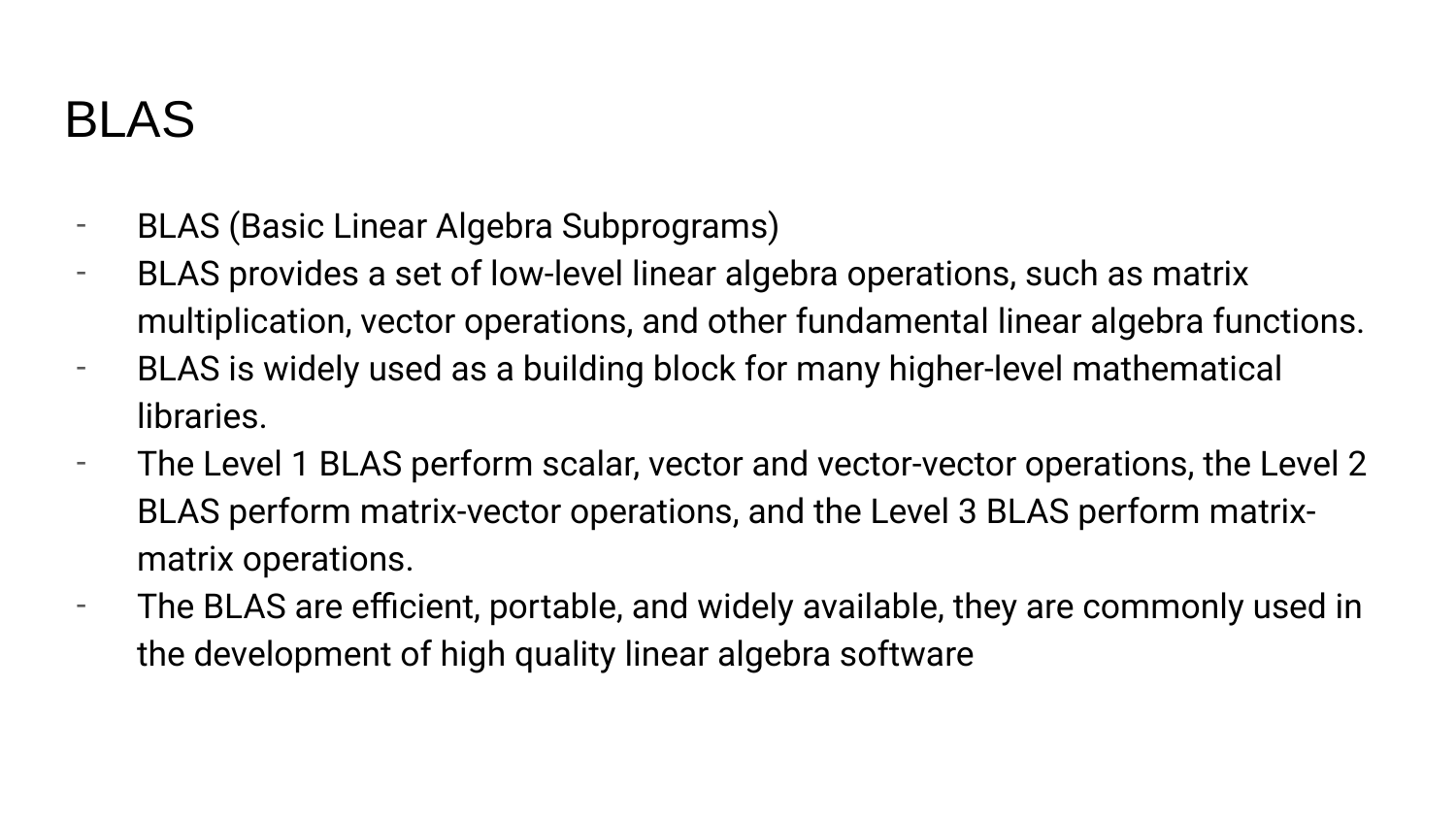

# BLAS
BLAS (Basic Linear Algebra Subprograms)
BLAS provides a set of low-level linear algebra operations, such as matrix multiplication, vector operations, and other fundamental linear algebra functions.
BLAS is widely used as a building block for many higher-level mathematical libraries.
The Level 1 BLAS perform scalar, vector and vector-vector operations, the Level 2 BLAS perform matrix-vector operations, and the Level 3 BLAS perform matrix-matrix operations.
The BLAS are efficient, portable, and widely available, they are commonly used in the development of high quality linear algebra software